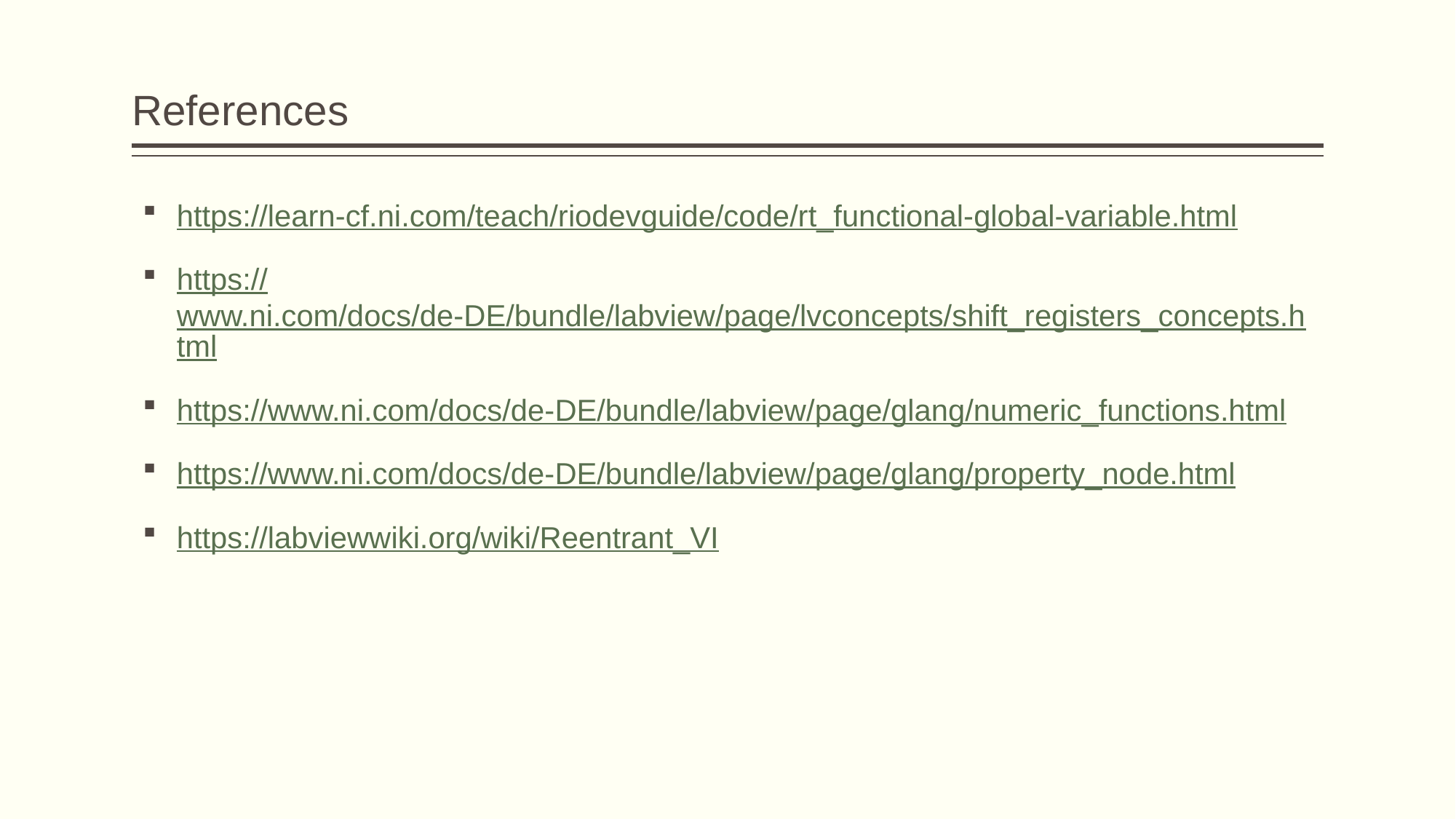

# References
https://learn-cf.ni.com/teach/riodevguide/code/rt_functional-global-variable.html
https://www.ni.com/docs/de-DE/bundle/labview/page/lvconcepts/shift_registers_concepts.html
https://www.ni.com/docs/de-DE/bundle/labview/page/glang/numeric_functions.html
https://www.ni.com/docs/de-DE/bundle/labview/page/glang/property_node.html
https://labviewwiki.org/wiki/Reentrant_VI